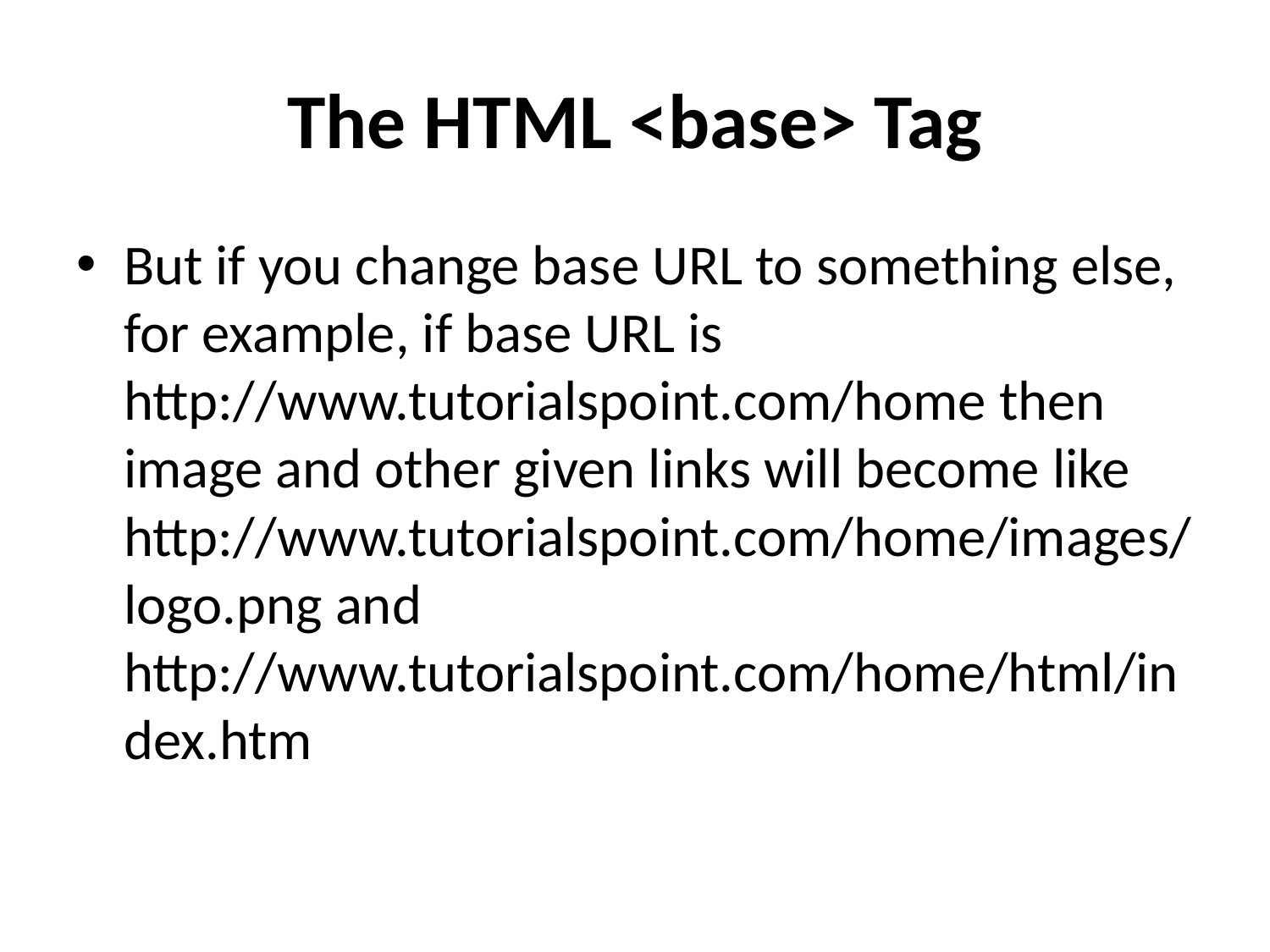

# The HTML <base> Tag
But if you change base URL to something else, for example, if base URL is http://www.tutorialspoint.com/home then image and other given links will become like http://www.tutorialspoint.com/home/images/logo.png and http://www.tutorialspoint.com/home/html/index.htm